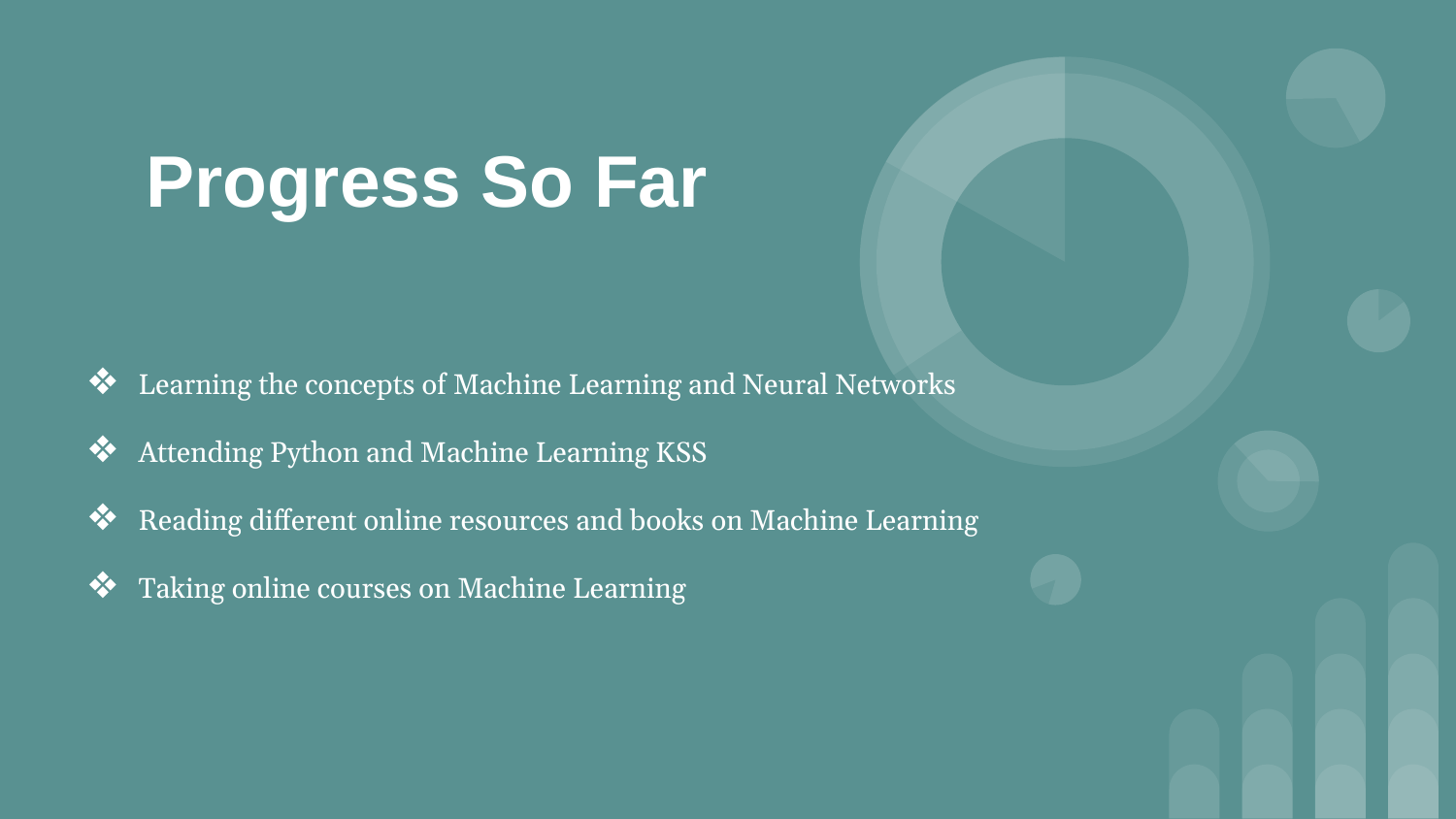

# Progress So Far
Learning the concepts of Machine Learning and Neural Networks

Attending Python and Machine Learning KSS

Reading different online resources and books on Machine Learning

Taking online courses on Machine Learning